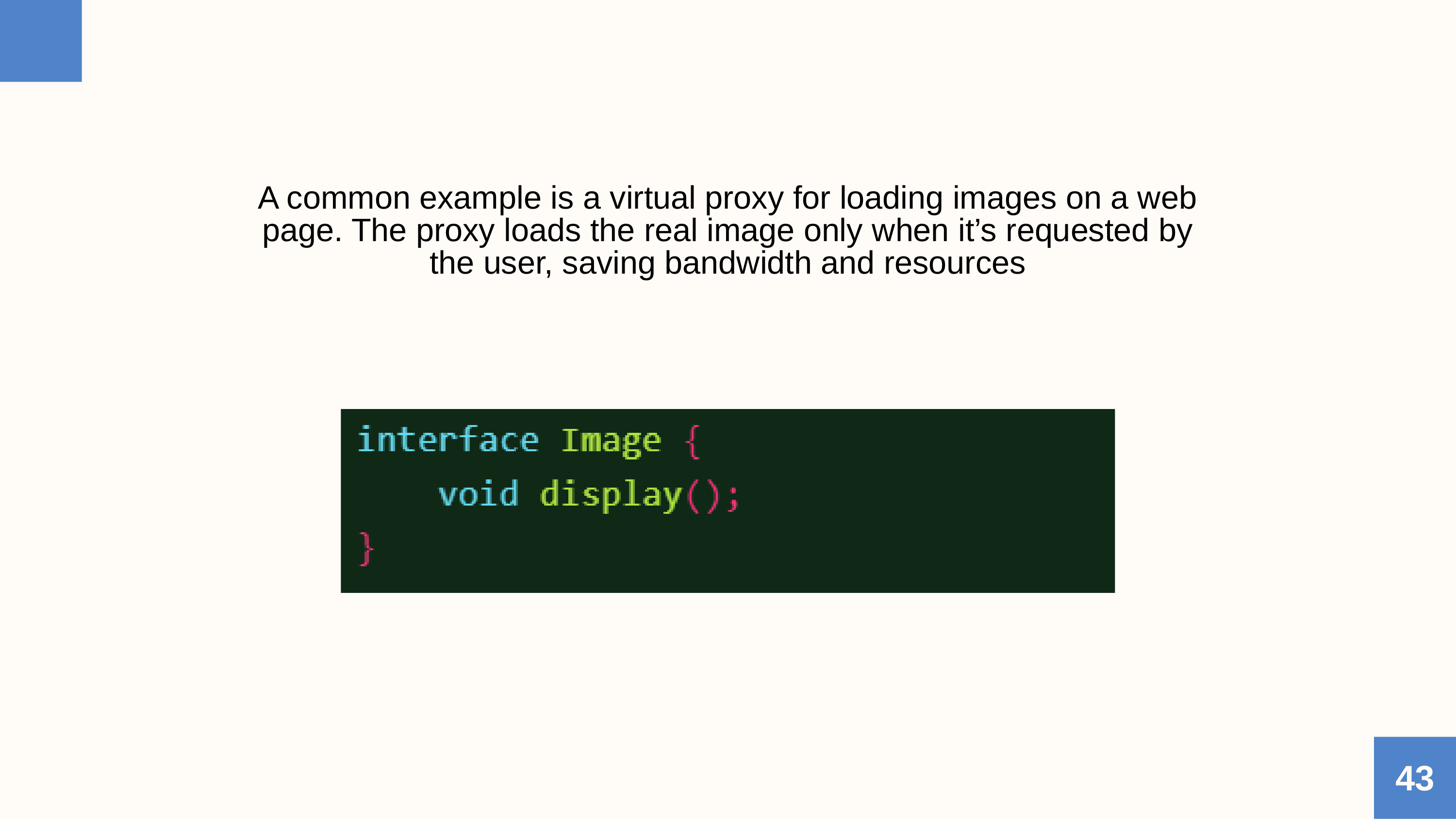

A common example is a virtual proxy for loading images on a web page. The proxy loads the real image only when it’s requested by the user, saving bandwidth and resources

43